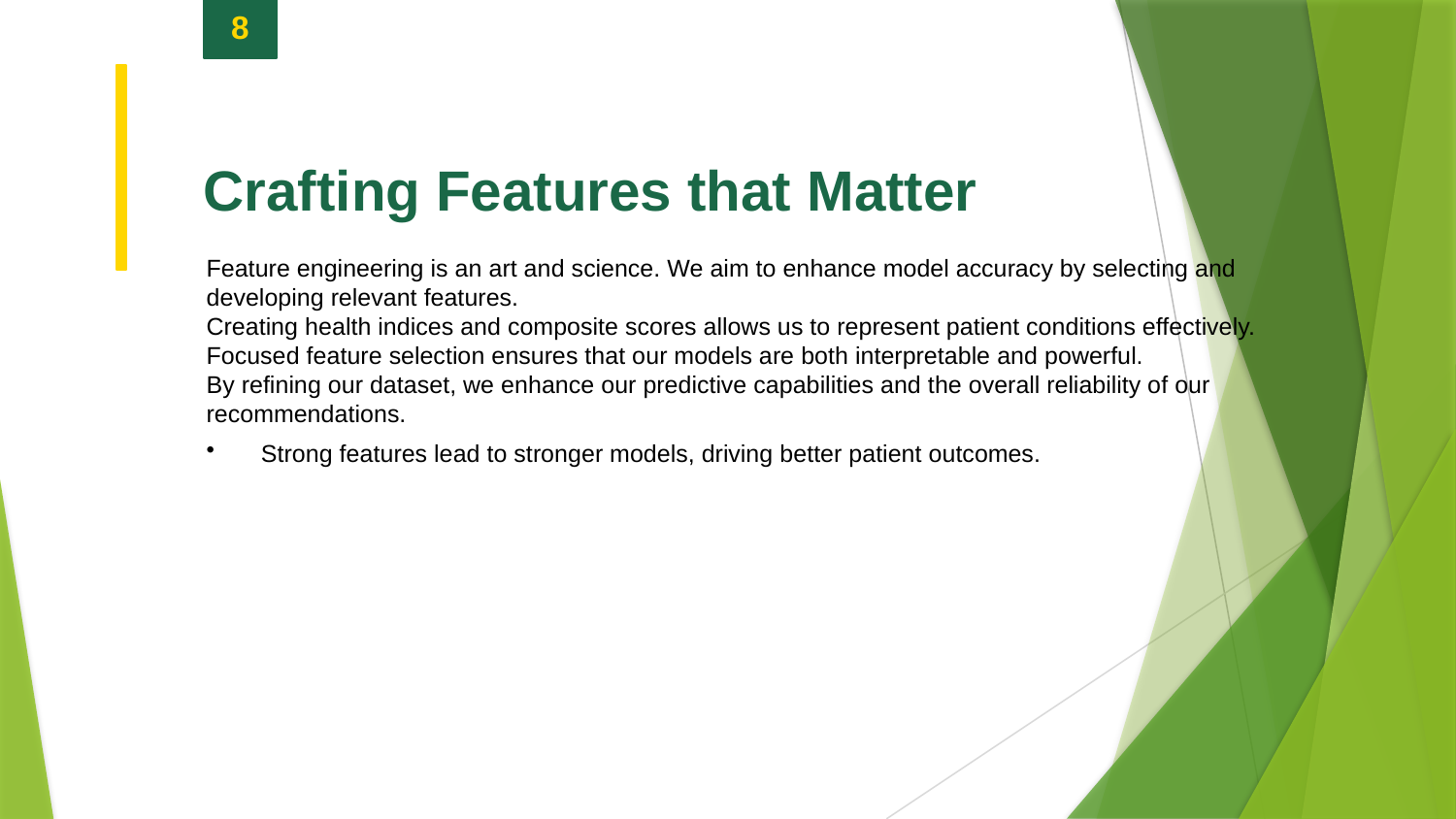

8

Crafting Features that Matter
Feature engineering is an art and science. We aim to enhance model accuracy by selecting and developing relevant features.
Creating health indices and composite scores allows us to represent patient conditions effectively.
Focused feature selection ensures that our models are both interpretable and powerful.
By refining our dataset, we enhance our predictive capabilities and the overall reliability of our recommendations.
Strong features lead to stronger models, driving better patient outcomes.